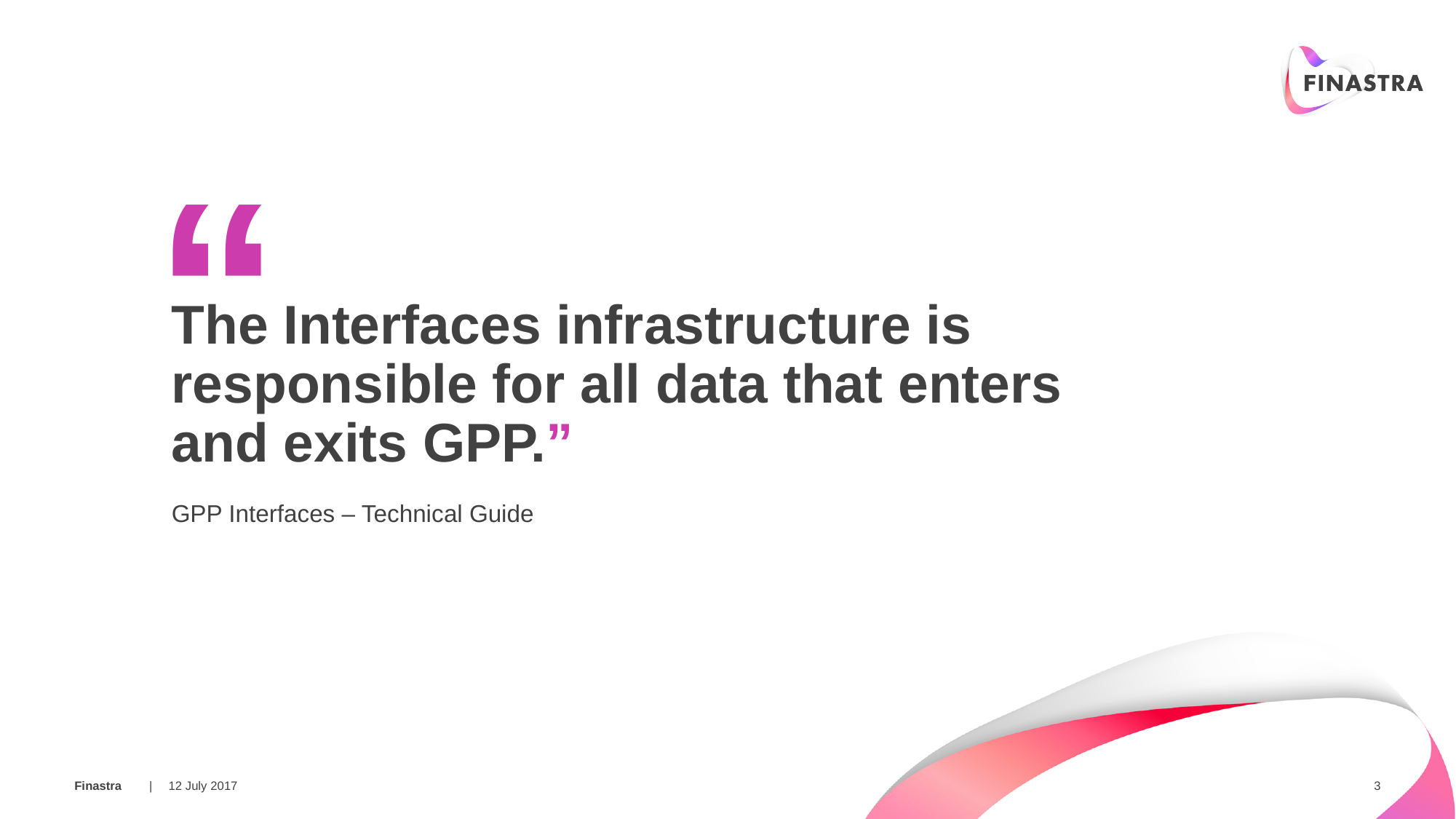

“
The Interfaces infrastructure is responsible for all data that enters and exits GPP.”
GPP Interfaces – Technical Guide
12 July 2017
3